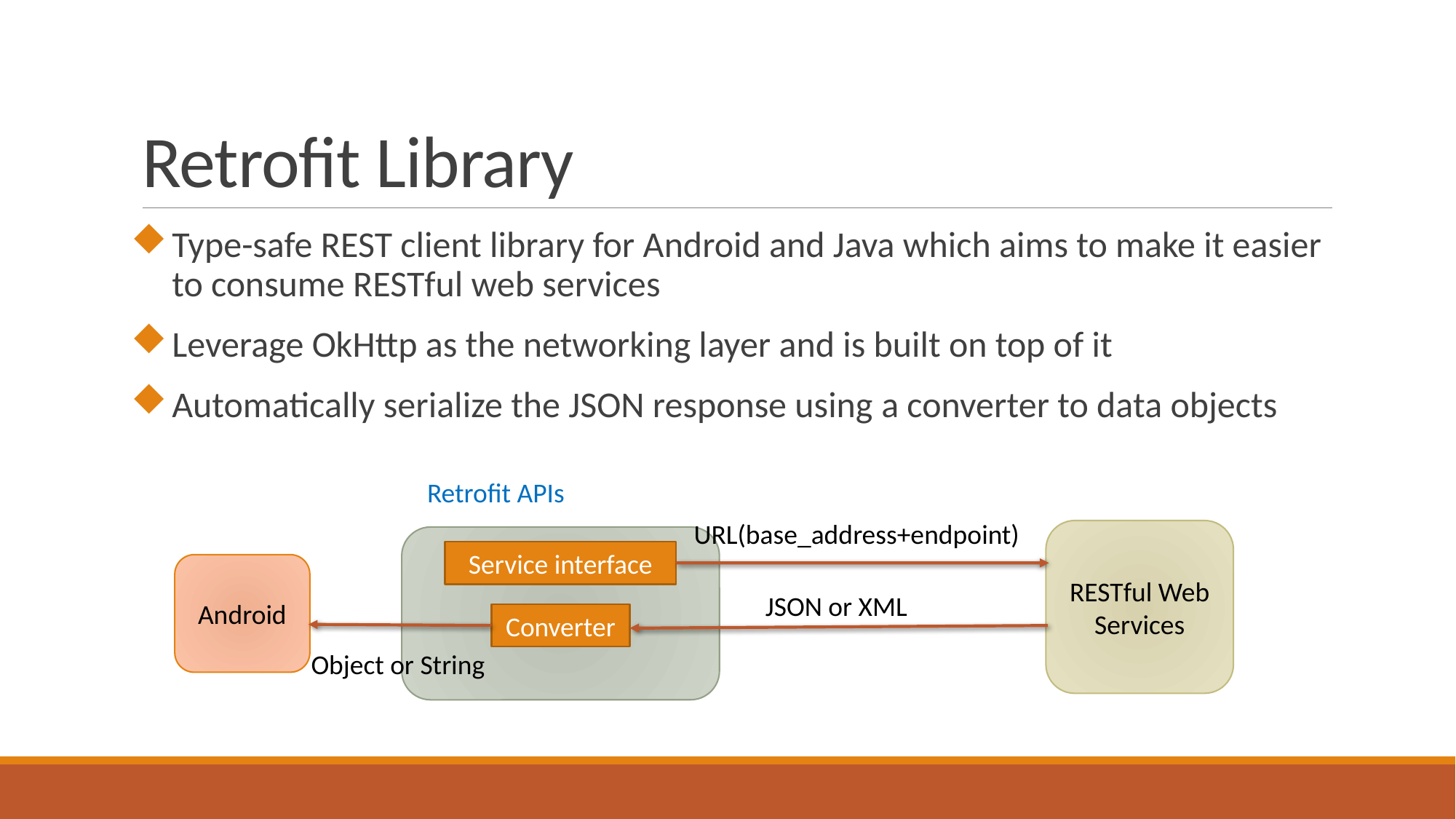

# Retrofit Library
Type-safe REST client library for Android and Java which aims to make it easier to consume RESTful web services
Leverage OkHttp as the networking layer and is built on top of it
Automatically serialize the JSON response using a converter to data objects
Retrofit APIs
URL(base_address+endpoint)
RESTful Web Services

Service interface
Android
JSON or XML
Converter
Object or String